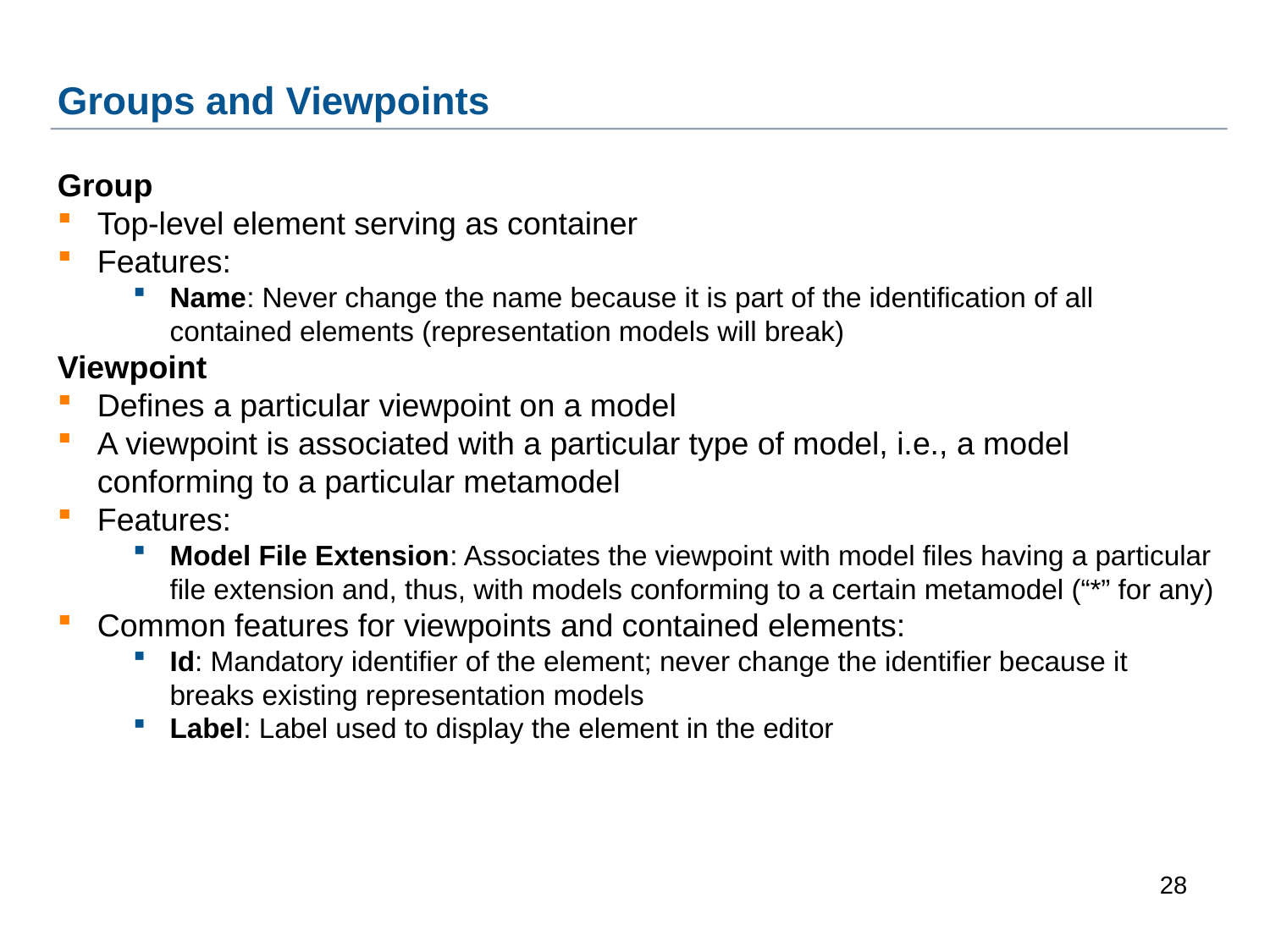

Groups and Viewpoints
Group
Top-level element serving as container
Features:
Name: Never change the name because it is part of the identification of all contained elements (representation models will break)
Viewpoint
Defines a particular viewpoint on a model
A viewpoint is associated with a particular type of model, i.e., a model conforming to a particular metamodel
Features:
Model File Extension: Associates the viewpoint with model files having a particular file extension and, thus, with models conforming to a certain metamodel (“*” for any)
Common features for viewpoints and contained elements:
Id: Mandatory identifier of the element; never change the identifier because it breaks existing representation models
Label: Label used to display the element in the editor
28